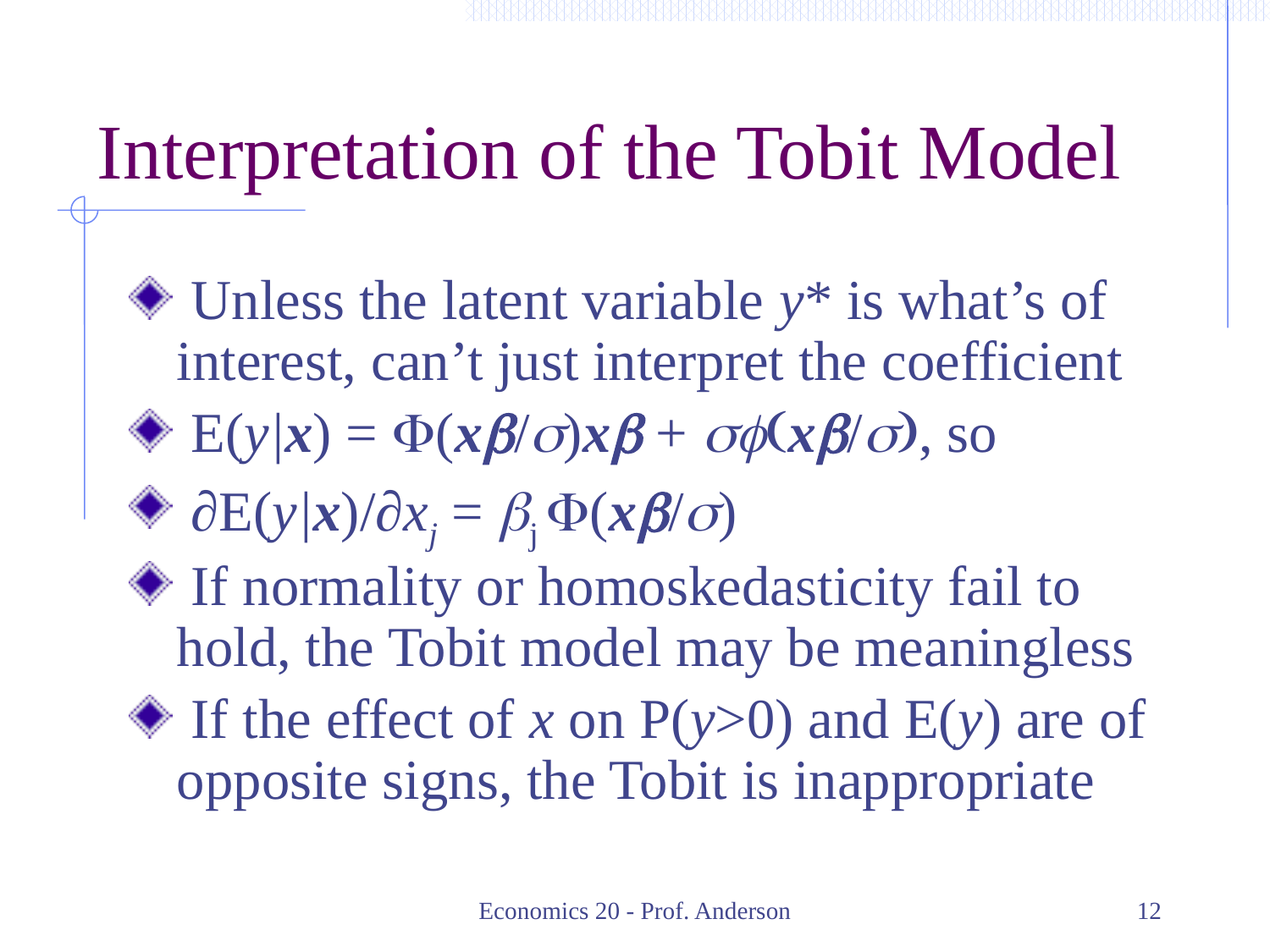

# Interpretation of the Tobit Model
 Unless the latent variable y* is what’s of interest, can’t just interpret the coefficient
 E(y|x) = Φ(xβ/σ)xβ + σφ(xβ/σ), so
 ∂E(y|x)/∂xj = βj Φ(xβ/σ)
 If normality or homoskedasticity fail to hold, the Tobit model may be meaningless
 If the effect of x on P(y>0) and E(y) are of opposite signs, the Tobit is inappropriate
Economics 20 - Prof. Anderson
12